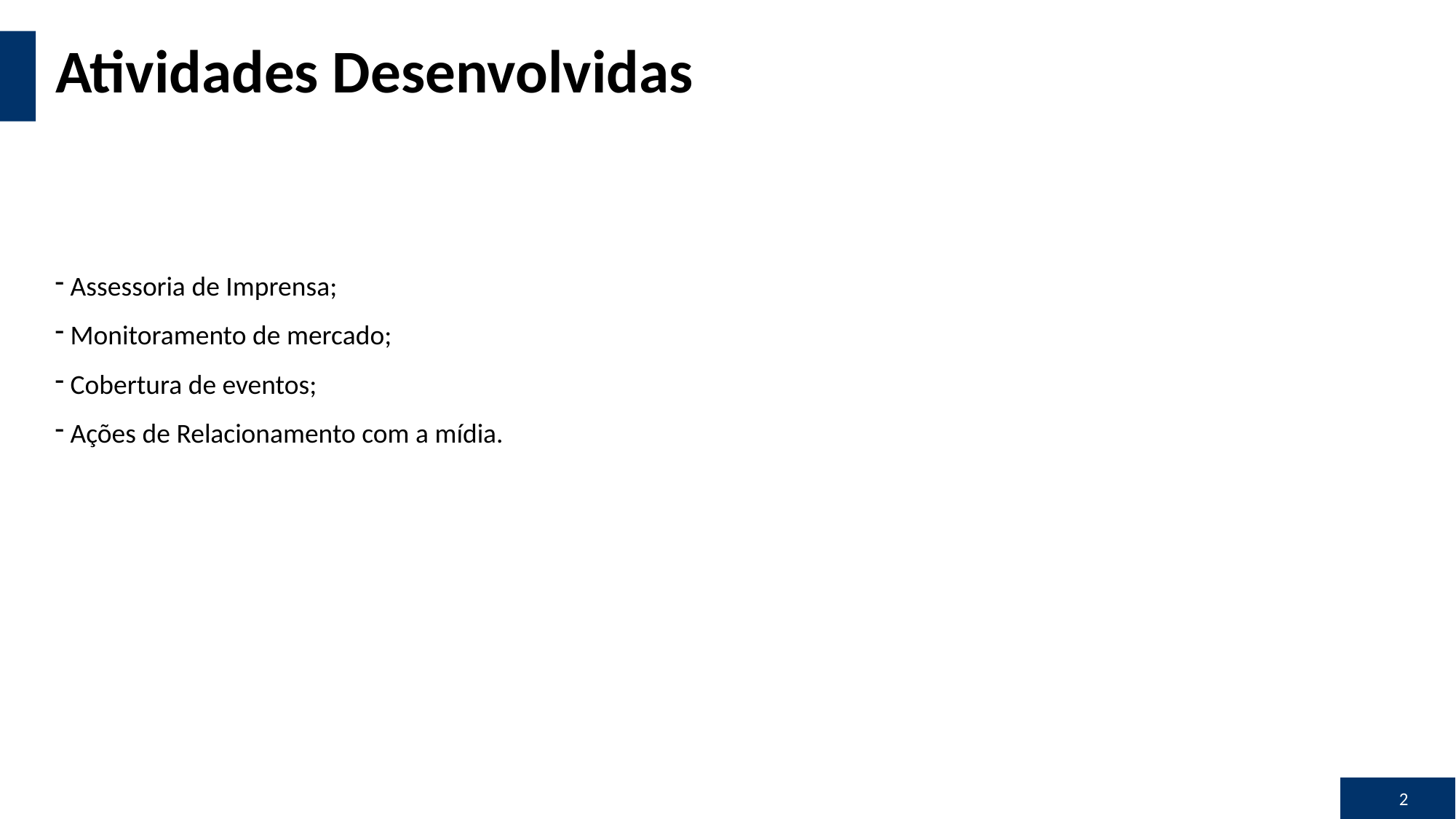

# Atividades Desenvolvidas
 Assessoria de Imprensa;
 Monitoramento de mercado;
 Cobertura de eventos;
 Ações de Relacionamento com a mídia.
2